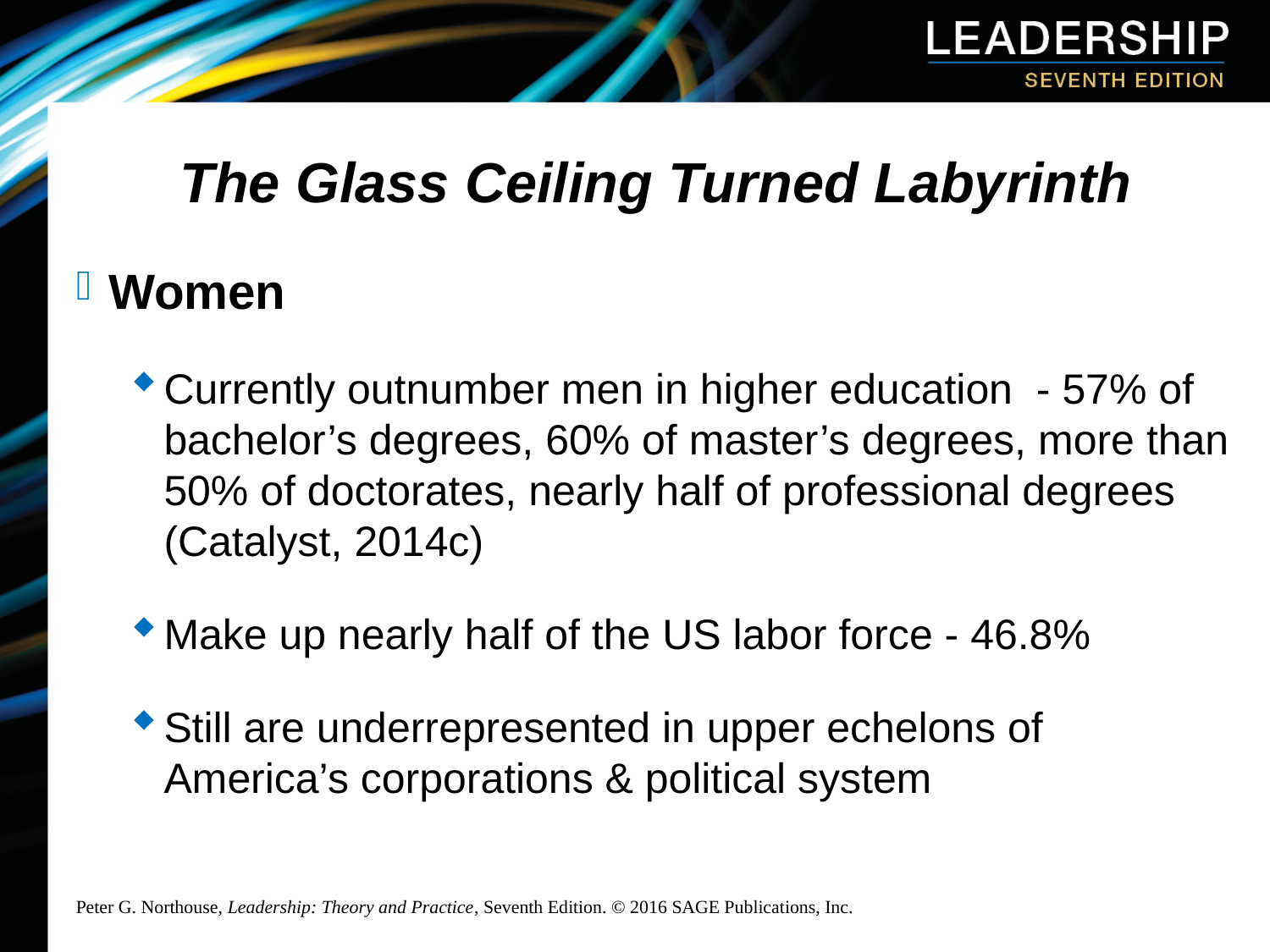

# The Glass Ceiling Turned Labyrinth
Women
Currently outnumber men in higher education  - 57% of bachelor’s degrees, 60% of master’s degrees, more than 50% of doctorates, nearly half of professional degrees (Catalyst, 2014c)
Make up nearly half of the US labor force - 46.8%
Still are underrepresented in upper echelons of America’s corporations & political system
Peter G. Northouse, Leadership: Theory and Practice, Seventh Edition. © 2016 SAGE Publications, Inc.